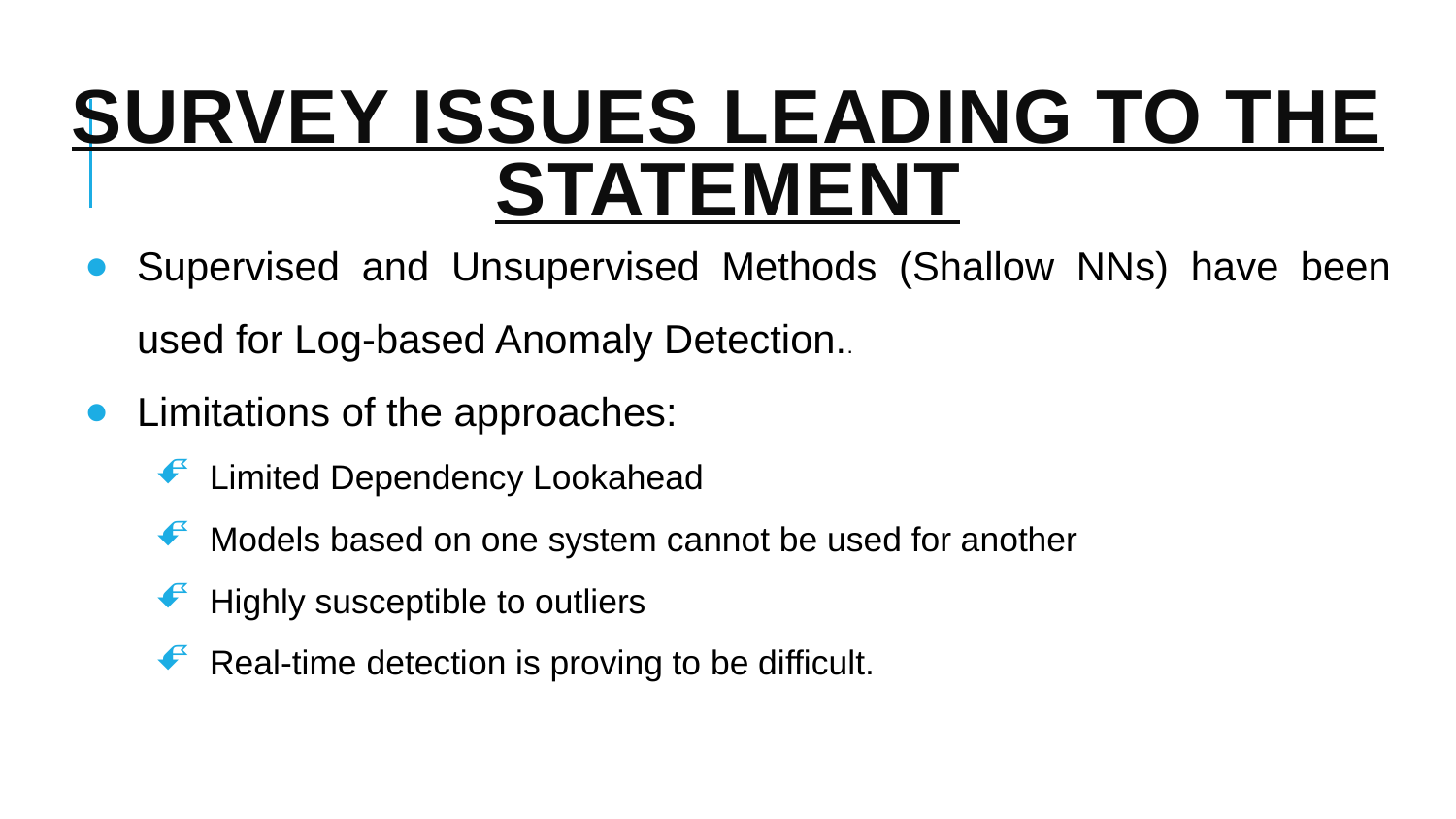

# SURVEY ISSUES LEADING TO THE STATEMENT
Supervised and Unsupervised Methods (Shallow NNs) have been used for Log-based Anomaly Detection..
Limitations of the approaches:
Limited Dependency Lookahead
Models based on one system cannot be used for another
Highly susceptible to outliers
Real-time detection is proving to be difficult.